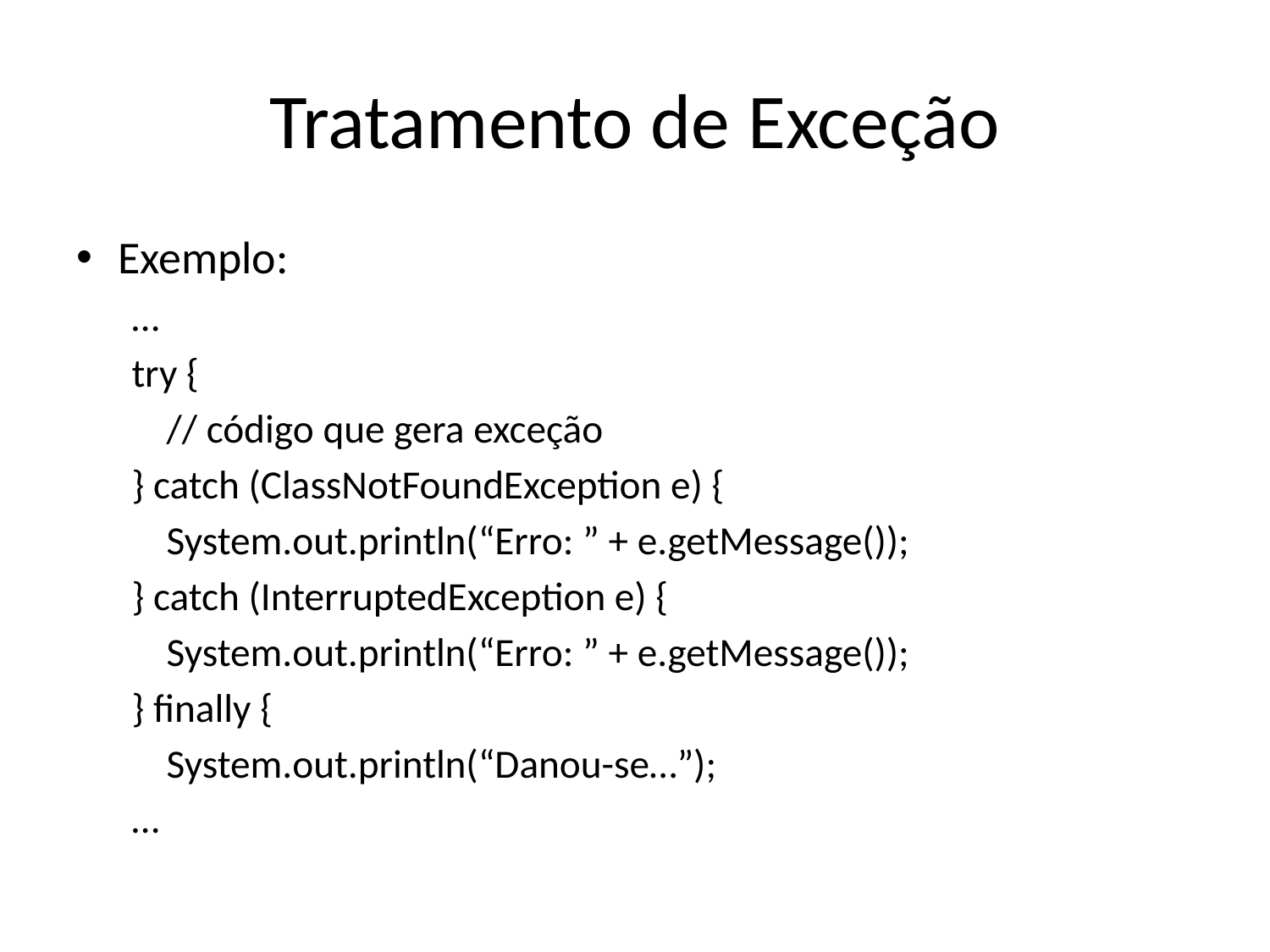

# Tratamento de Exceção
Exemplo:
…
try {
	// código que gera exceção
} catch (ClassNotFoundException e) {
	System.out.println(“Erro: ” + e.getMessage());
} catch (InterruptedException e) {
	System.out.println(“Erro: ” + e.getMessage());
} finally {
	System.out.println(“Danou-se…”);
…